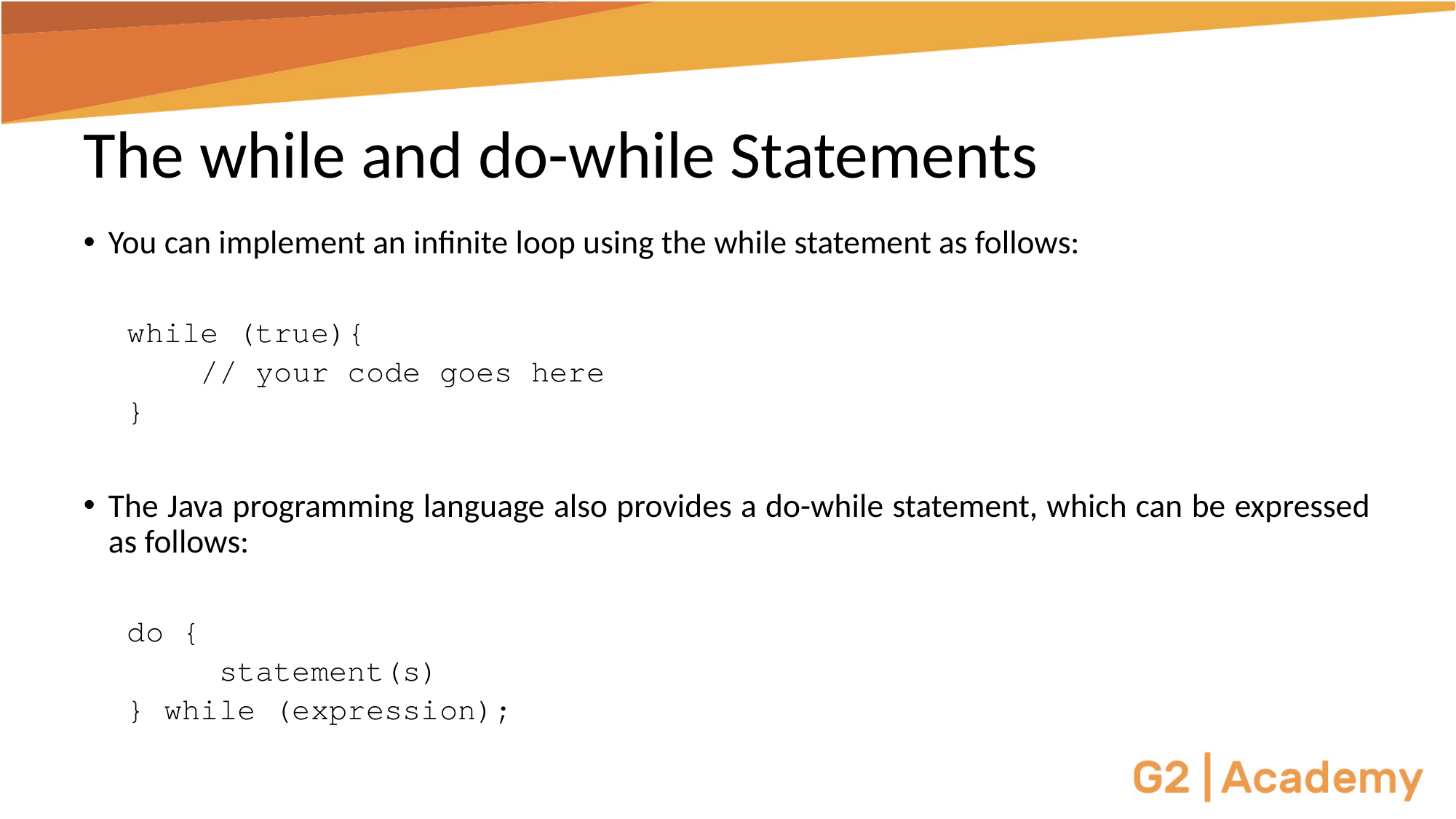

# The while and do-while Statements
You can implement an infinite loop using the while statement as follows:

while (true){
    // your code goes here
}

The Java programming language also provides a do-while statement, which can be expressed as follows:

do {
     statement(s)
} while (expression);